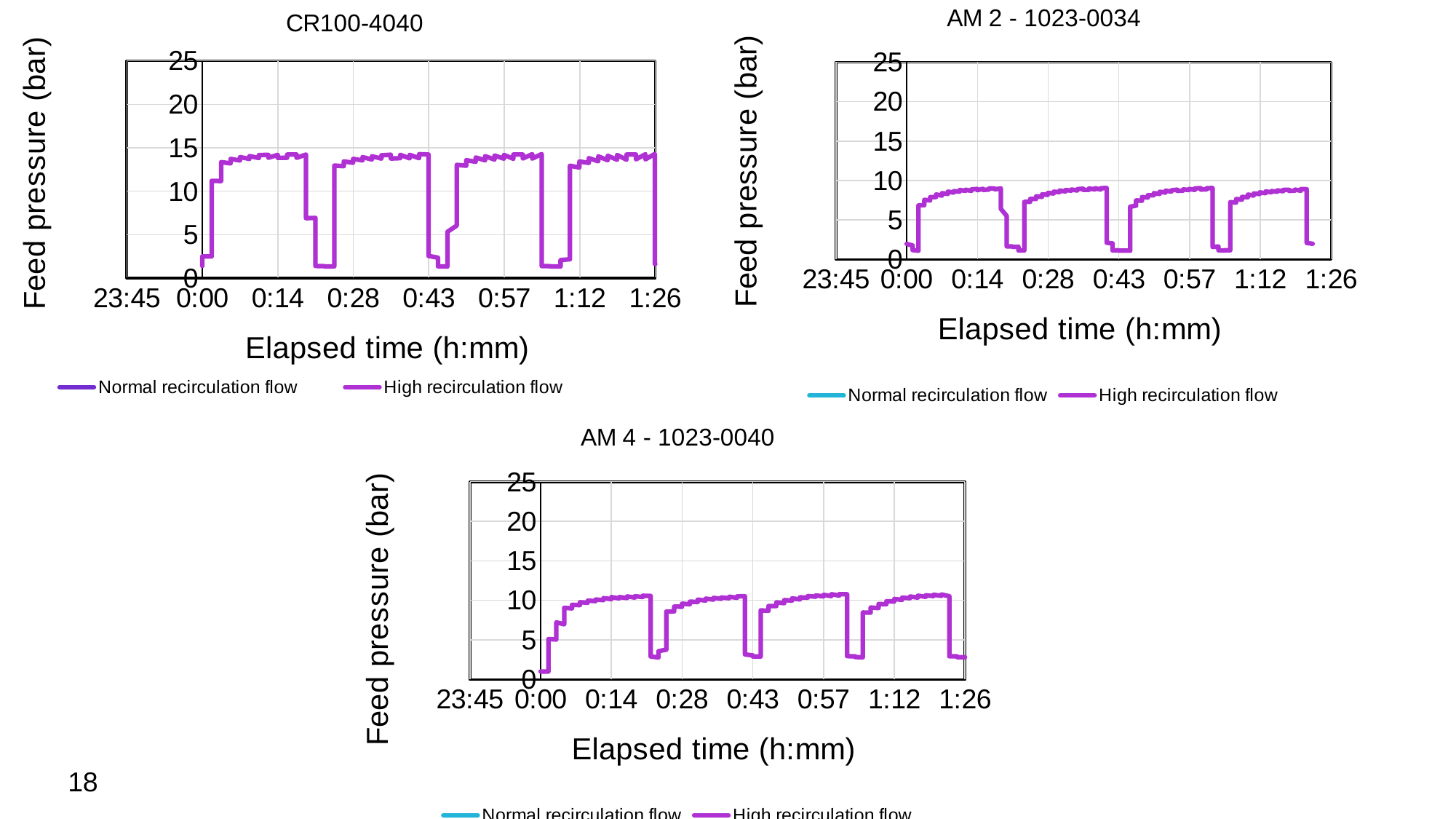

### Chart: CR100-4040

| Category |  |  |
|---|---|---|

### Chart: AM 2 - 1023-0034

| Category |  |  |
|---|---|---|

### Chart: AM 4 - 1023-0040

| Category |  |  |
|---|---|---|
18